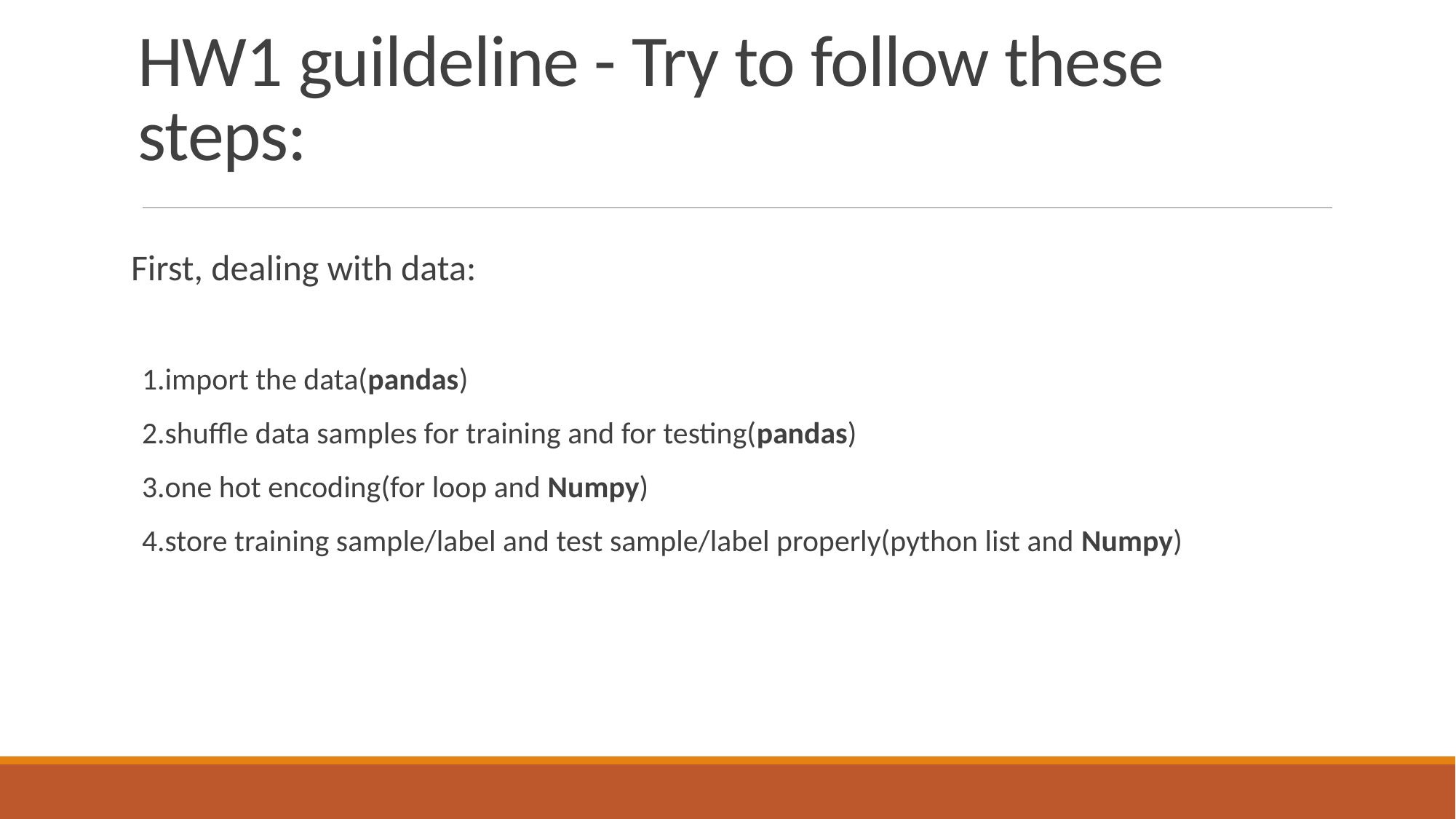

# HW1 guildeline - Try to follow these steps:
First, dealing with data:

1.import the data(pandas)
2.shuffle data samples for training and for testing(pandas)
3.one hot encoding(for loop and Numpy)
4.store training sample/label and test sample/label properly(python list and Numpy)